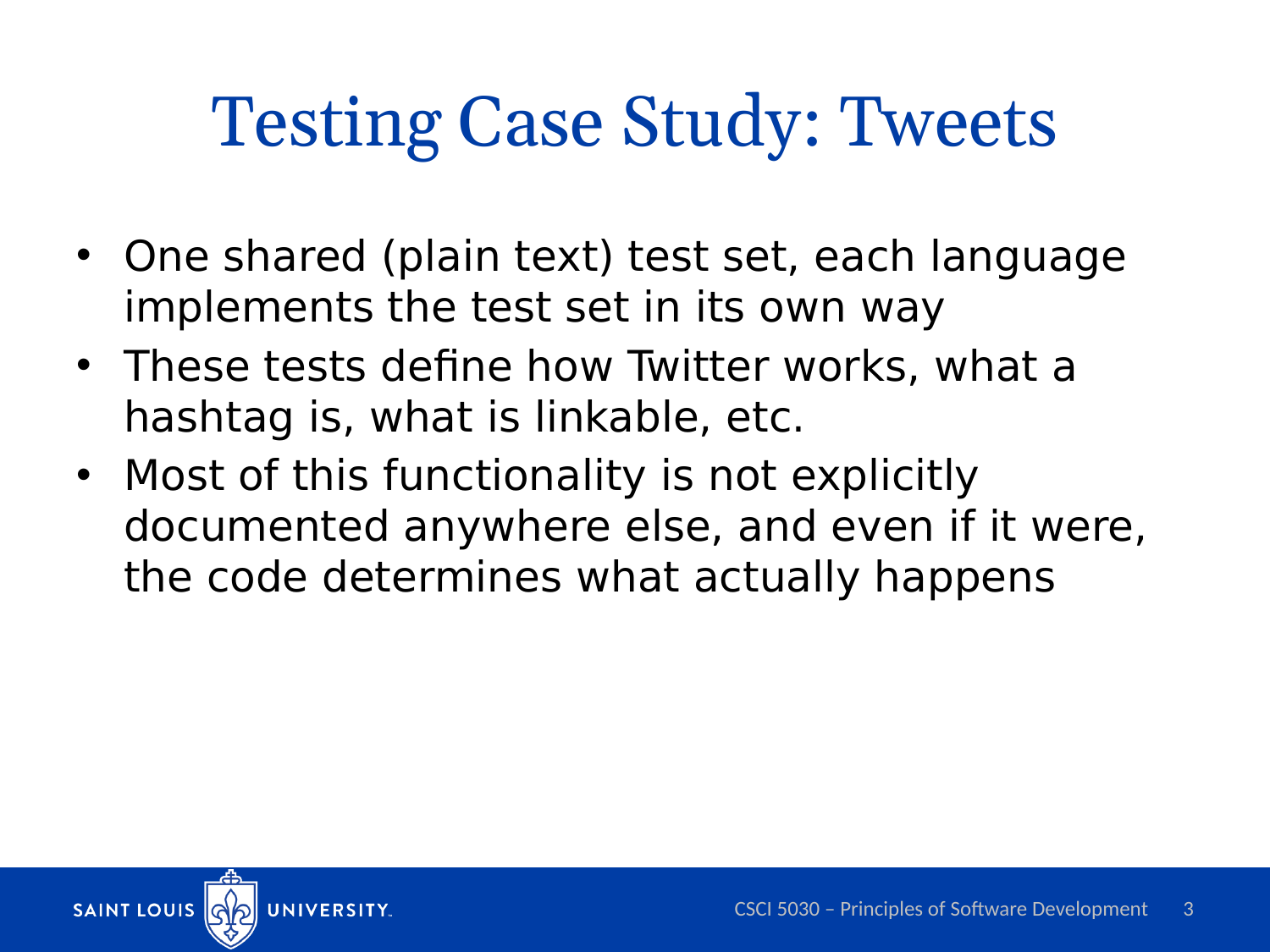

# Testing Case Study: Tweets
One shared (plain text) test set, each language implements the test set in its own way
These tests define how Twitter works, what a hashtag is, what is linkable, etc.
Most of this functionality is not explicitly documented anywhere else, and even if it were, the code determines what actually happens
CSCI 5030 – Principles of Software Development
3